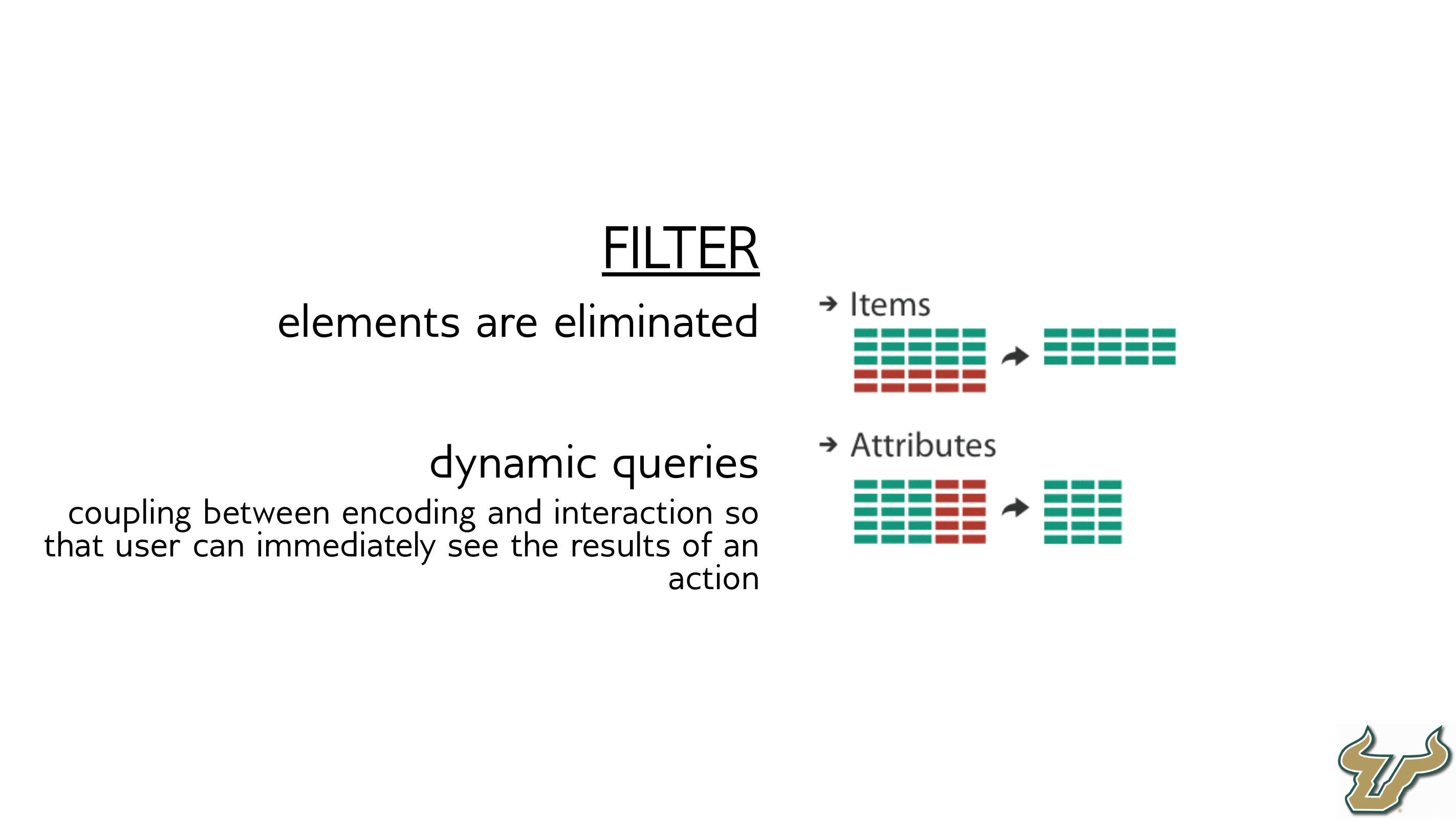

filter
elements are eliminated

dynamic queries
coupling between encoding and interaction so that user can immediately see the results of an action